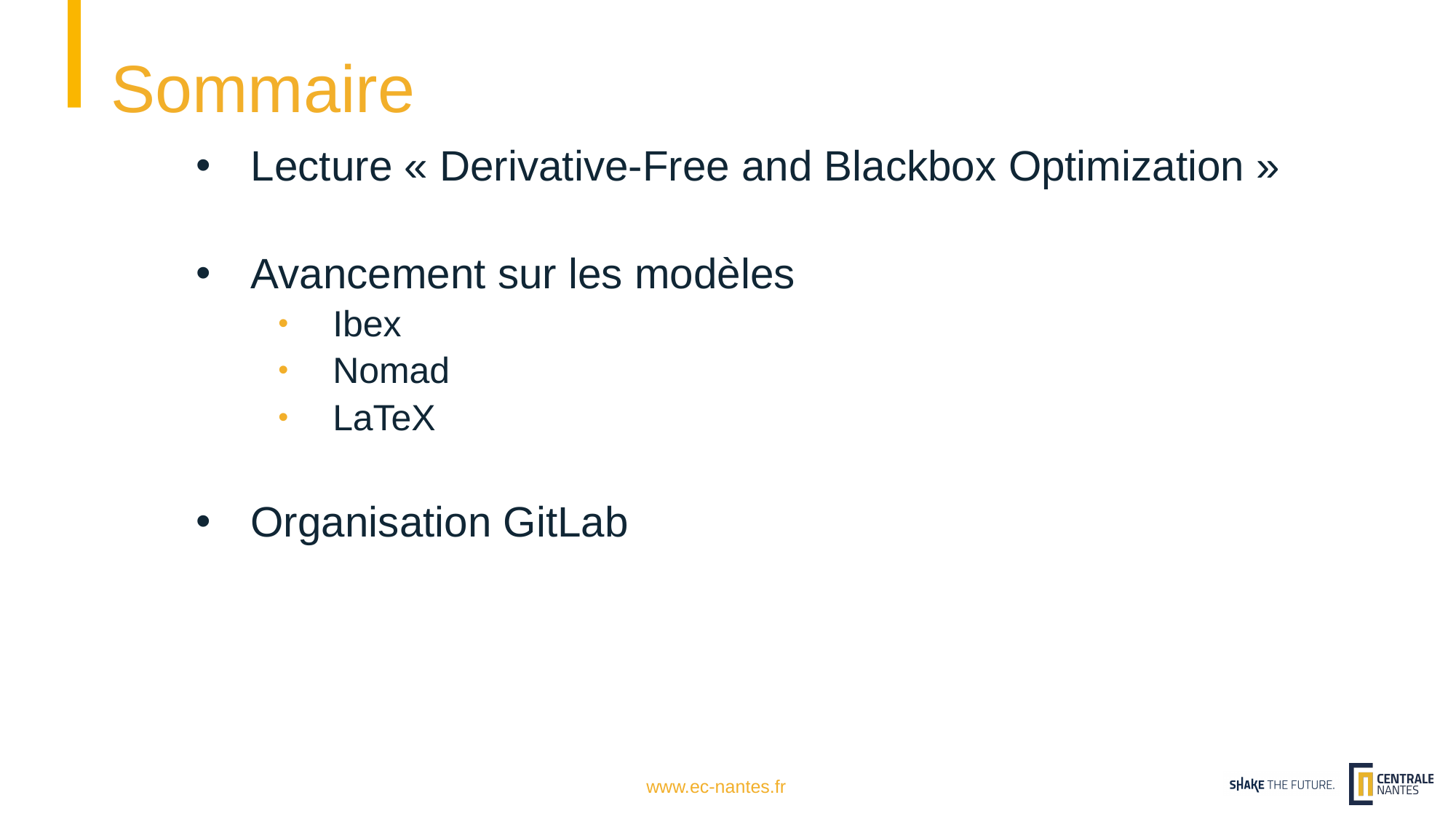

# Sommaire
Lecture « Derivative-Free and Blackbox Optimization »

Avancement sur les modèles
Ibex
Nomad
LaTeX

Organisation GitLab